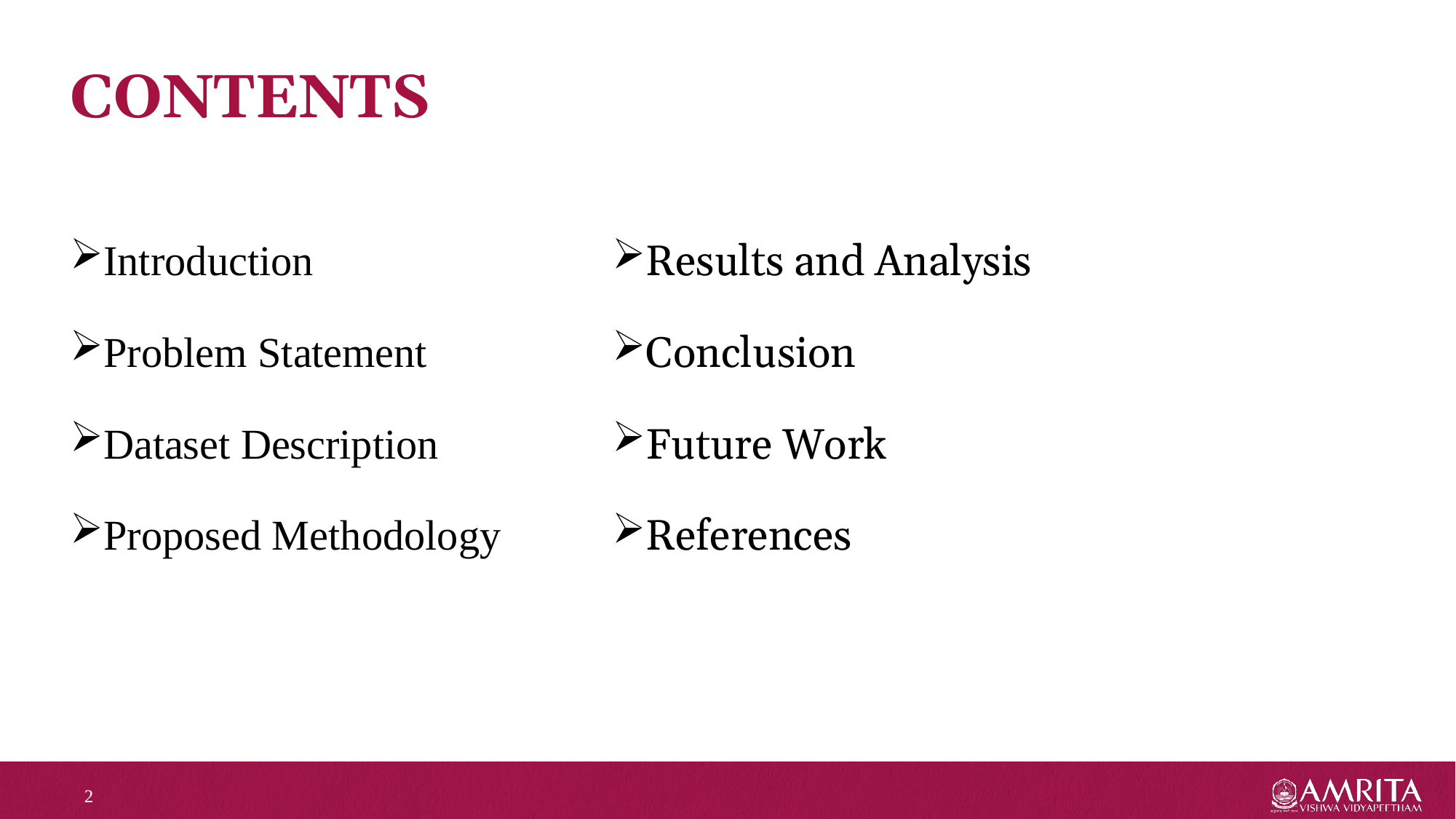

CONTENTS
Introduction
Problem Statement
Dataset Description
Proposed Methodology
Results and Analysis
Conclusion
Future Work
References
2